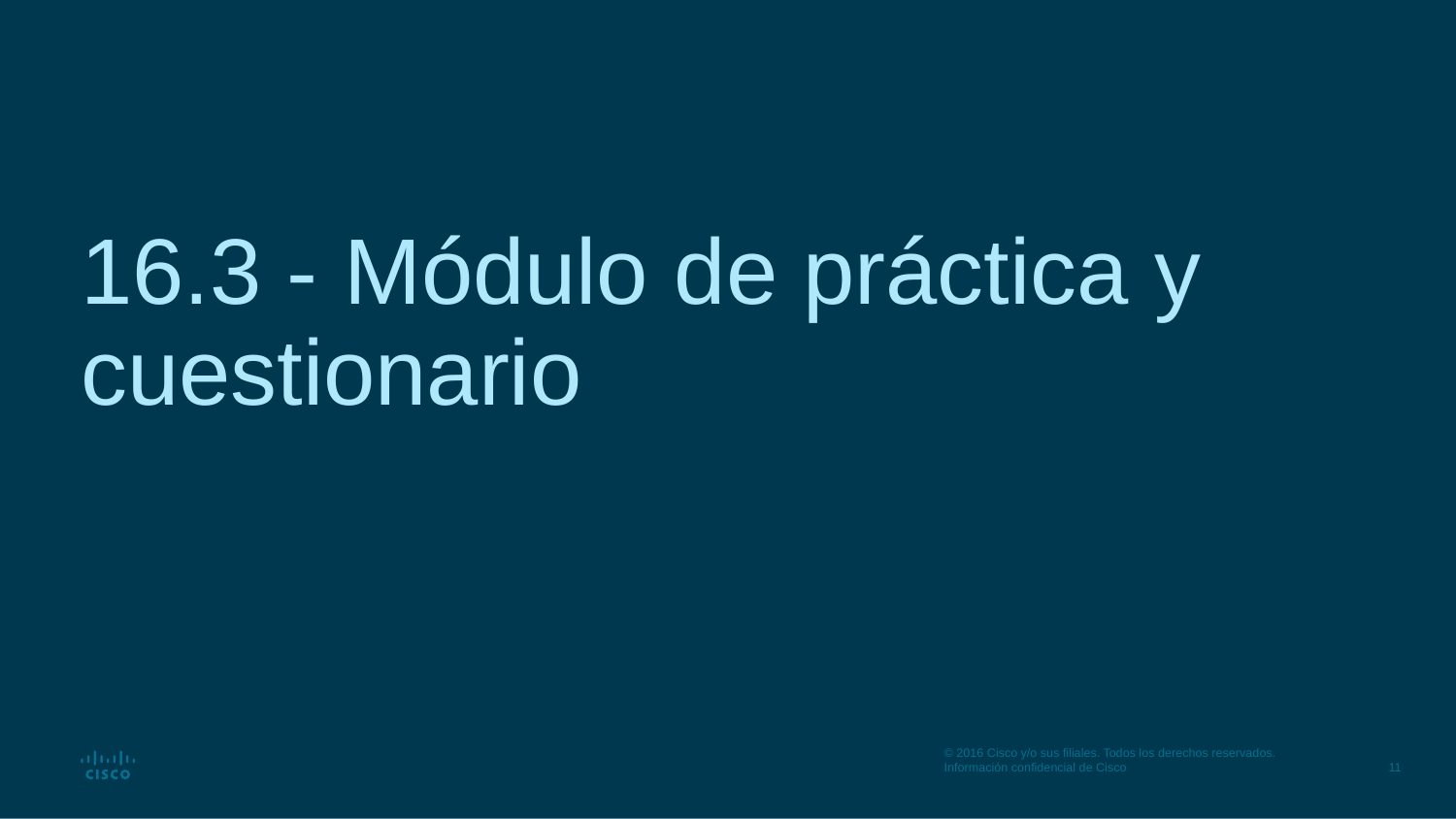

# 16.3 - Módulo de práctica y cuestionario